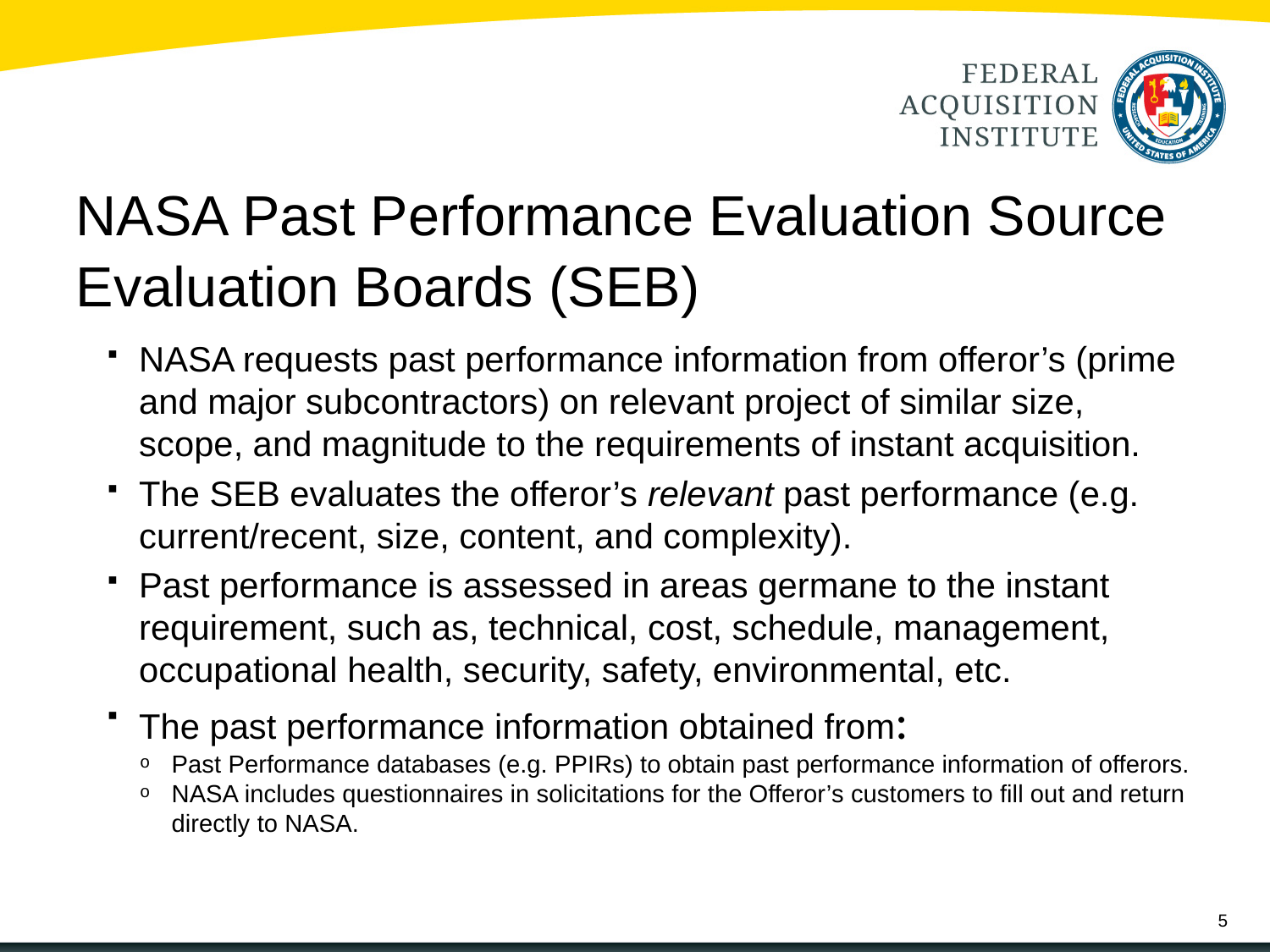

# NASA Past Performance Evaluation Source Evaluation Boards (SEB)
NASA requests past performance information from offeror’s (prime and major subcontractors) on relevant project of similar size, scope, and magnitude to the requirements of instant acquisition.
The SEB evaluates the offeror’s relevant past performance (e.g. current/recent, size, content, and complexity).
Past performance is assessed in areas germane to the instant requirement, such as, technical, cost, schedule, management, occupational health, security, safety, environmental, etc.
The past performance information obtained from:
Past Performance databases (e.g. PPIRs) to obtain past performance information of offerors.
NASA includes questionnaires in solicitations for the Offeror’s customers to fill out and return directly to NASA.

5